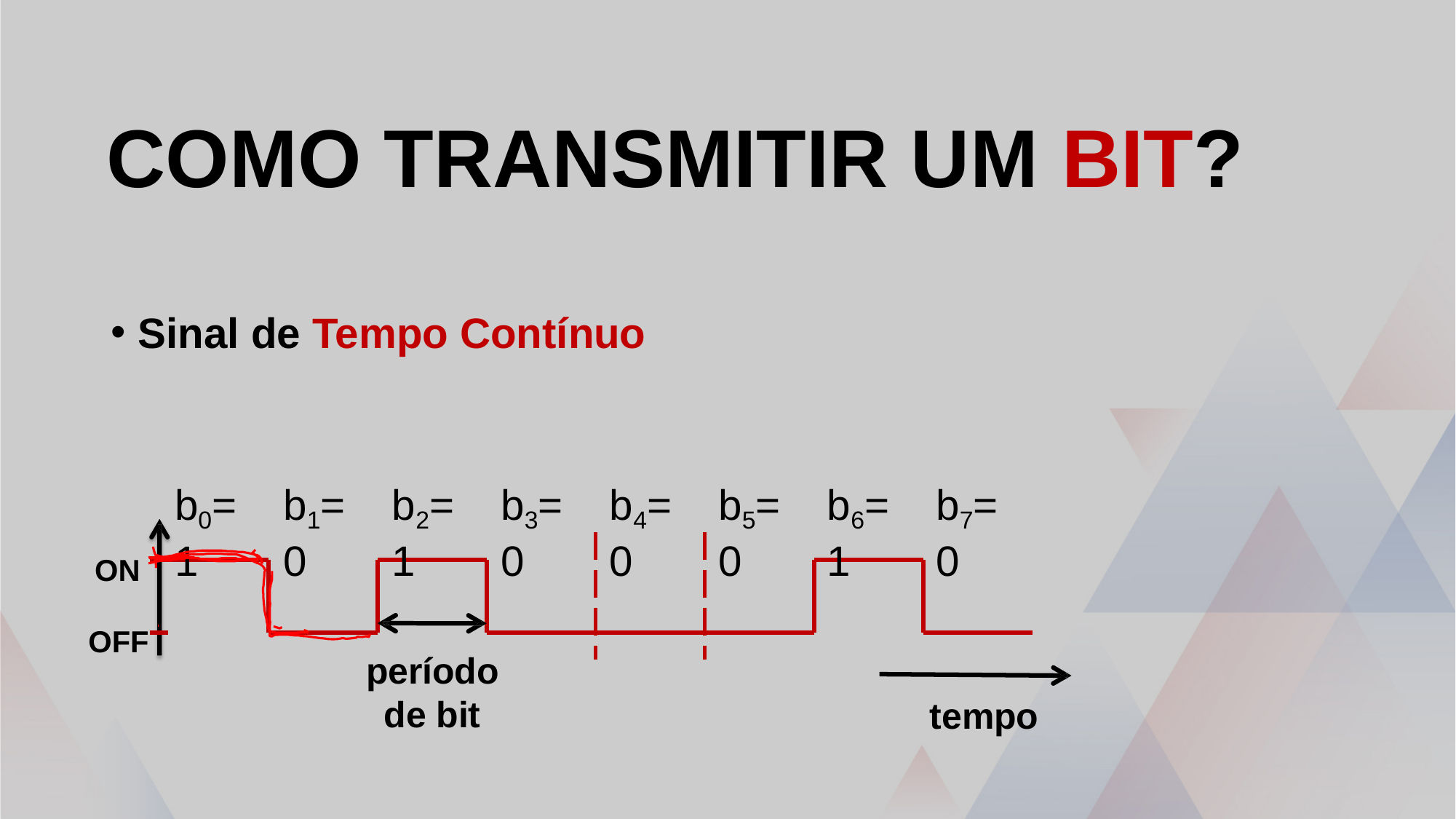

# Como transmitir um bit?
Sinal de Tempo Contínuo

b0=1
b1=0
b2=1
b3=0
b4=0
b5=0
b6=1
b7=0

ON

OFF

períodode bit

tempo